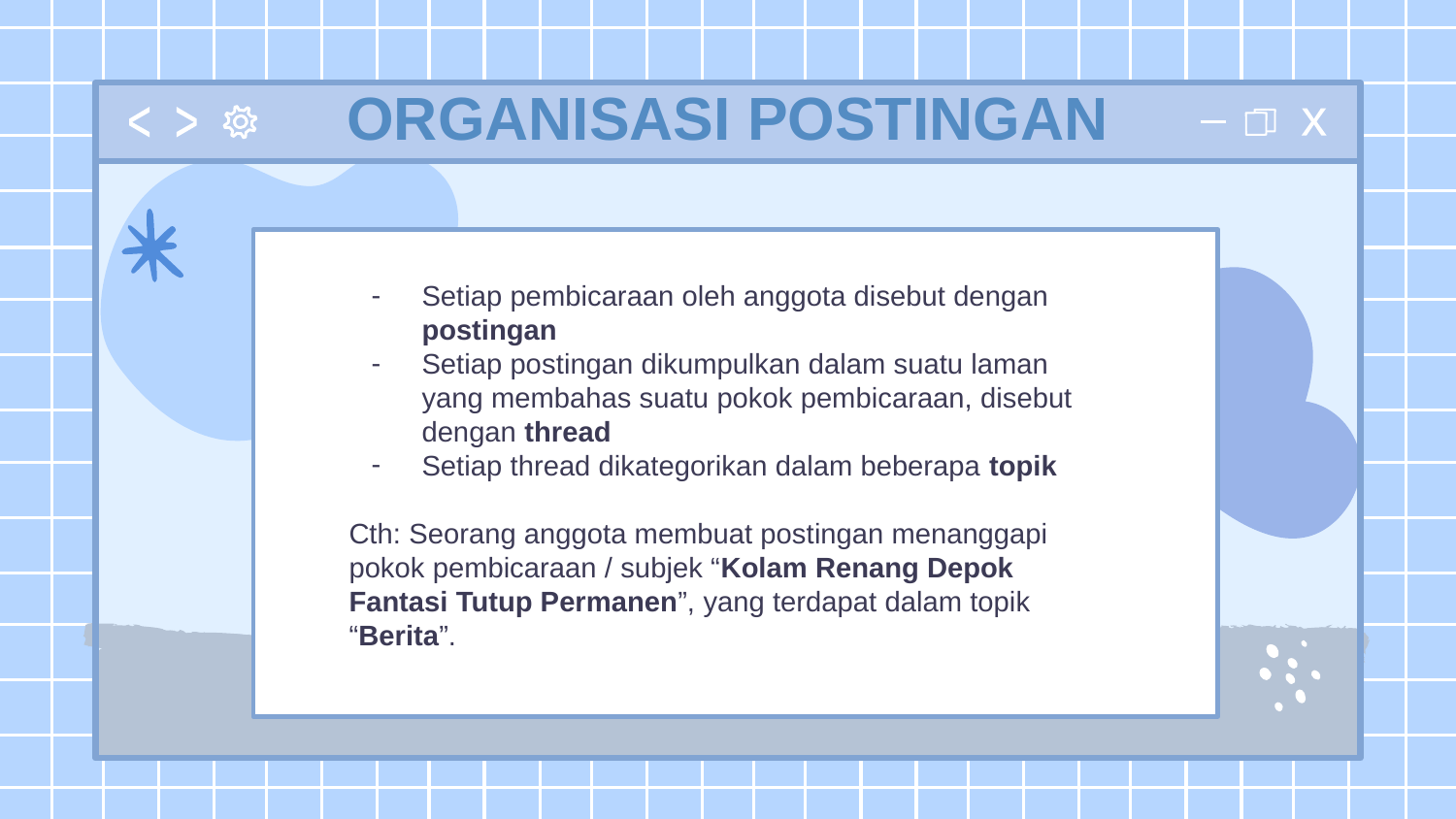

# ORGANISASI POSTINGAN

Setiap pembicaraan oleh anggota disebut dengan postingan
Setiap postingan dikumpulkan dalam suatu laman yang membahas suatu pokok pembicaraan, disebut dengan thread
Setiap thread dikategorikan dalam beberapa topik

Cth: Seorang anggota membuat postingan menanggapi pokok pembicaraan / subjek “Kolam Renang Depok Fantasi Tutup Permanen”, yang terdapat dalam topik “Berita”.